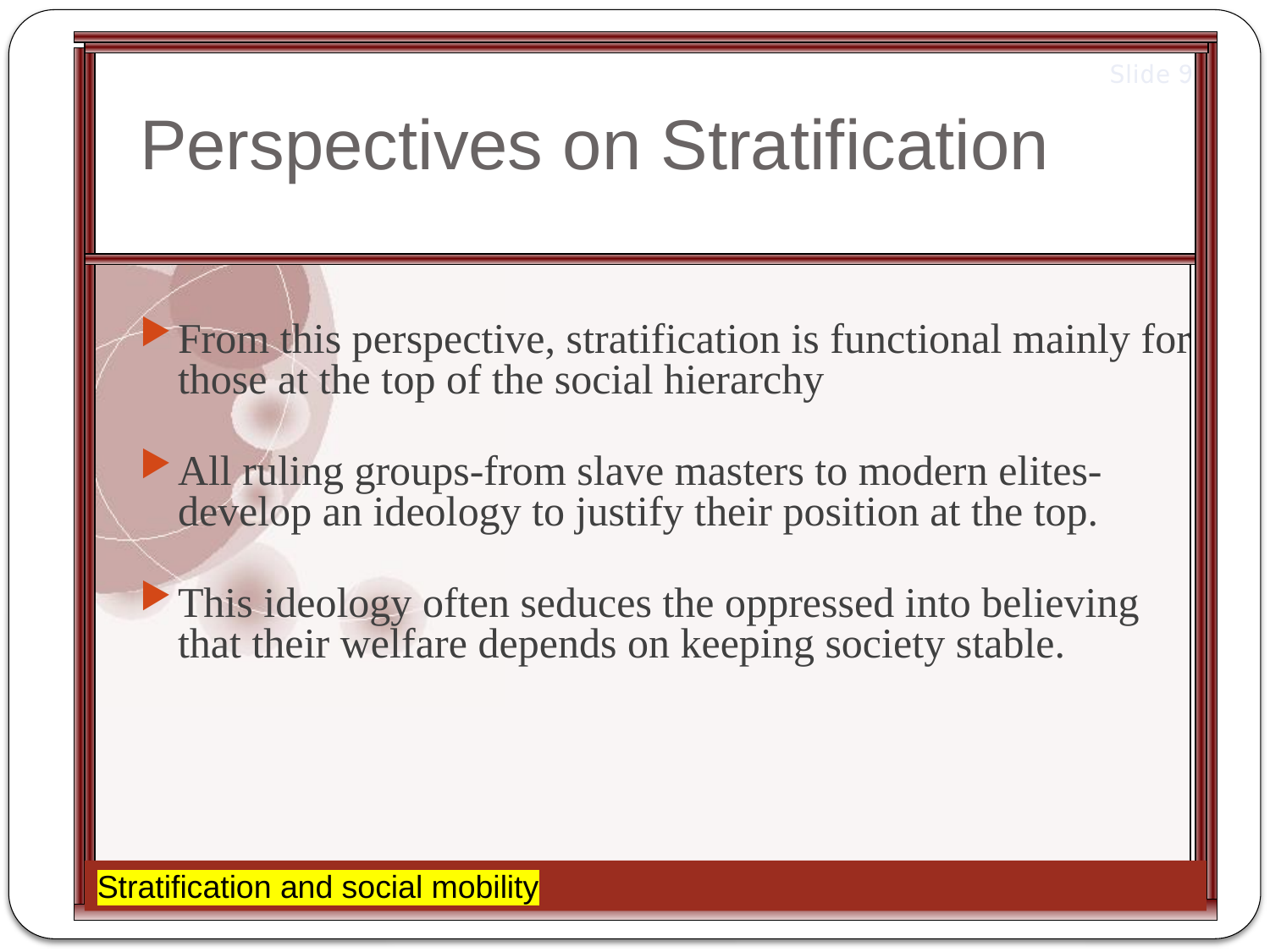

# Perspectives on Stratification

From this perspective, stratification is functional mainly for those at the top of the social hierarchy
All ruling groups-from slave masters to modern elites-develop an ideology to justify their position at the top.
This ideology often seduces the oppressed into believing that their welfare depends on keeping society stable.

Stratification and social mobility